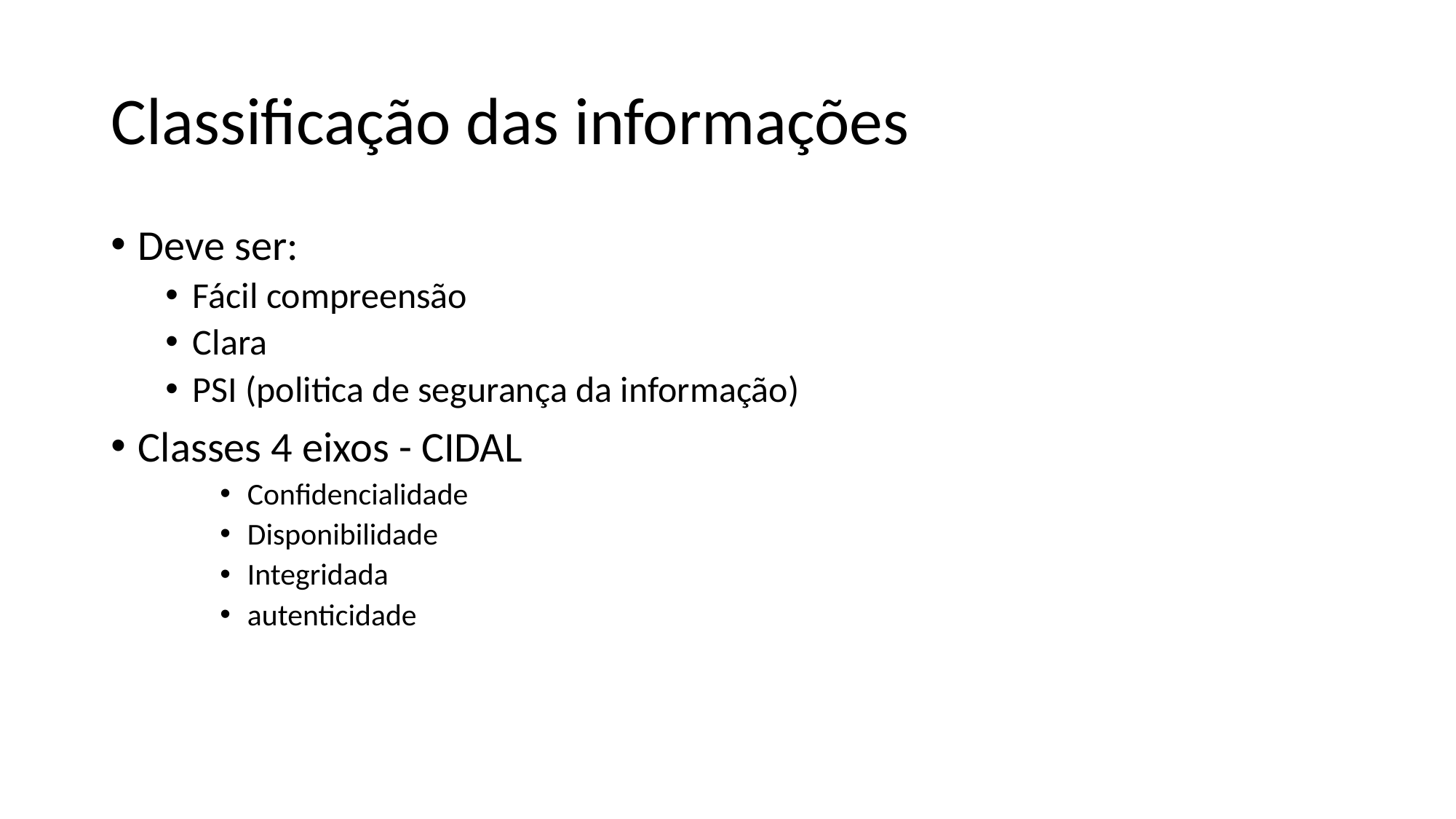

# Classificação das informações
Deve ser:
Fácil compreensão
Clara
PSI (politica de segurança da informação)
Classes 4 eixos - CIDAL
Confidencialidade
Disponibilidade
Integridada
autenticidade